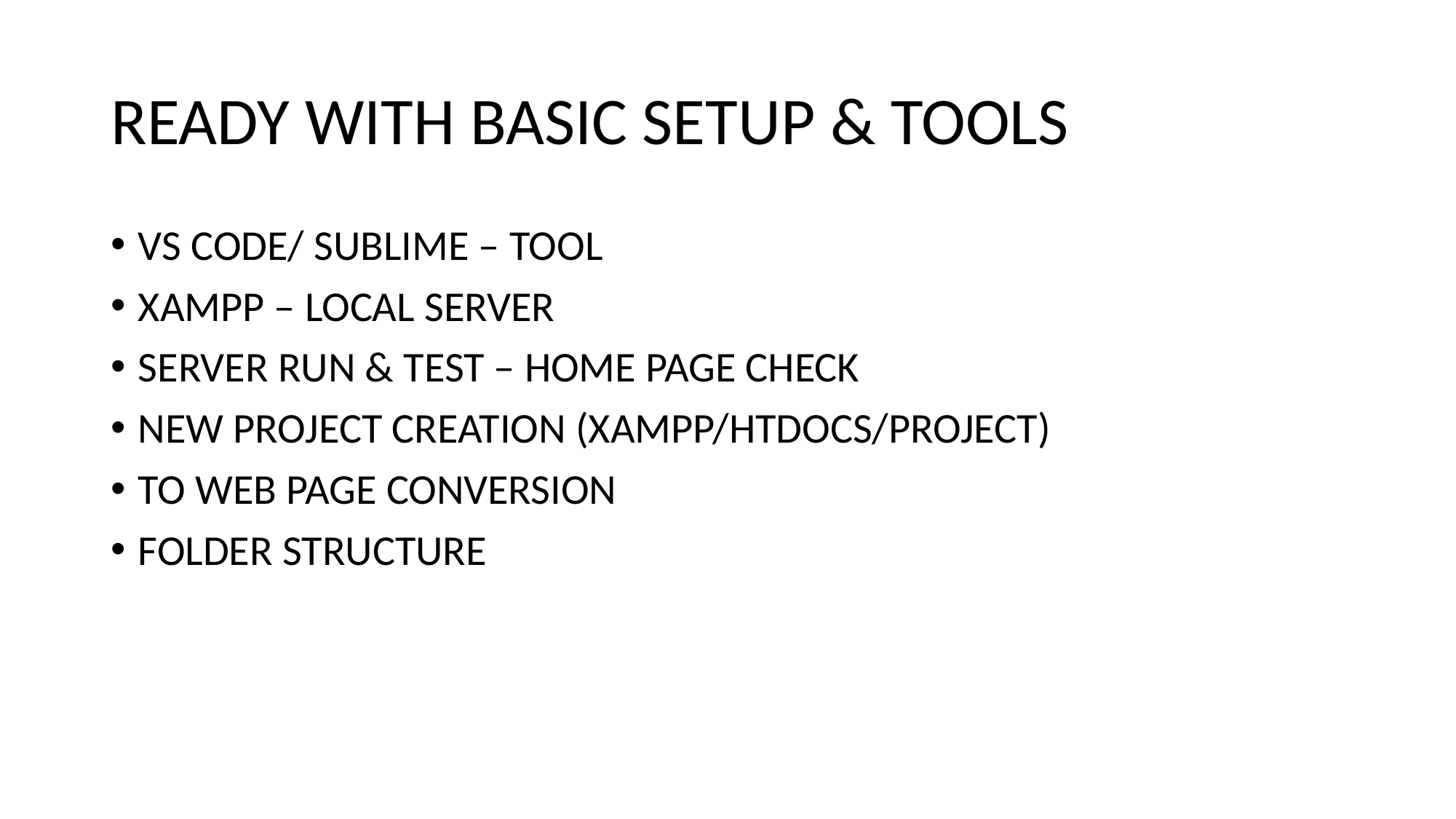

# READY WITH BASIC SETUP & TOOLS
VS CODE/ SUBLIME – TOOL
XAMPP – LOCAL SERVER
SERVER RUN & TEST – HOME PAGE CHECK
NEW PROJECT CREATION (XAMPP/HTDOCS/PROJECT)
TO WEB PAGE CONVERSION
FOLDER STRUCTURE